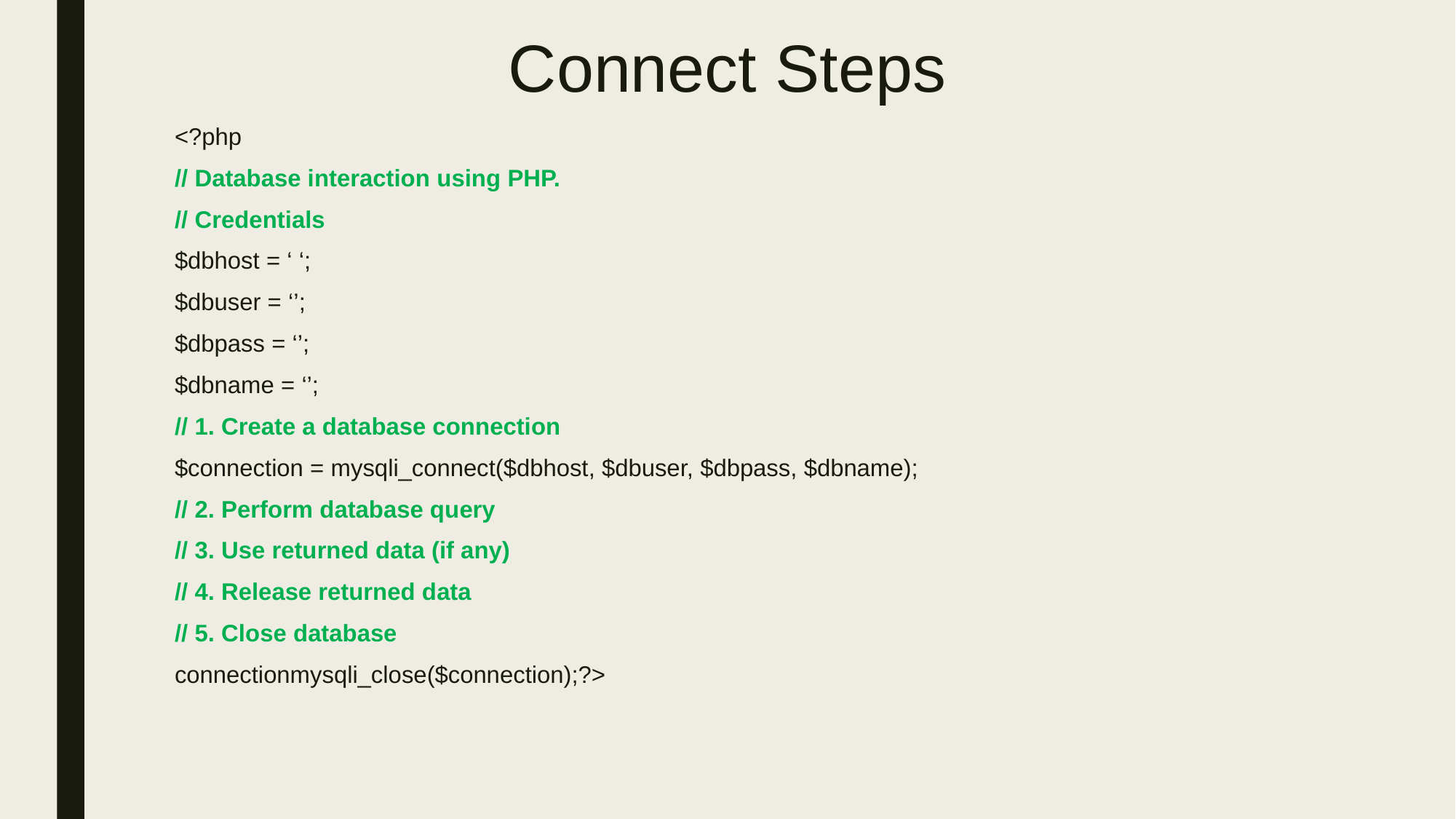

# Connect Steps
<?php
// Database interaction using PHP.
// Credentials
$dbhost = ‘ ‘;
$dbuser = ‘’;
$dbpass = ‘’;
$dbname = ‘’;
// 1. Create a database connection
$connection = mysqli_connect($dbhost, $dbuser, $dbpass, $dbname);
// 2. Perform database query
// 3. Use returned data (if any)
// 4. Release returned data
// 5. Close database
connectionmysqli_close($connection);?>